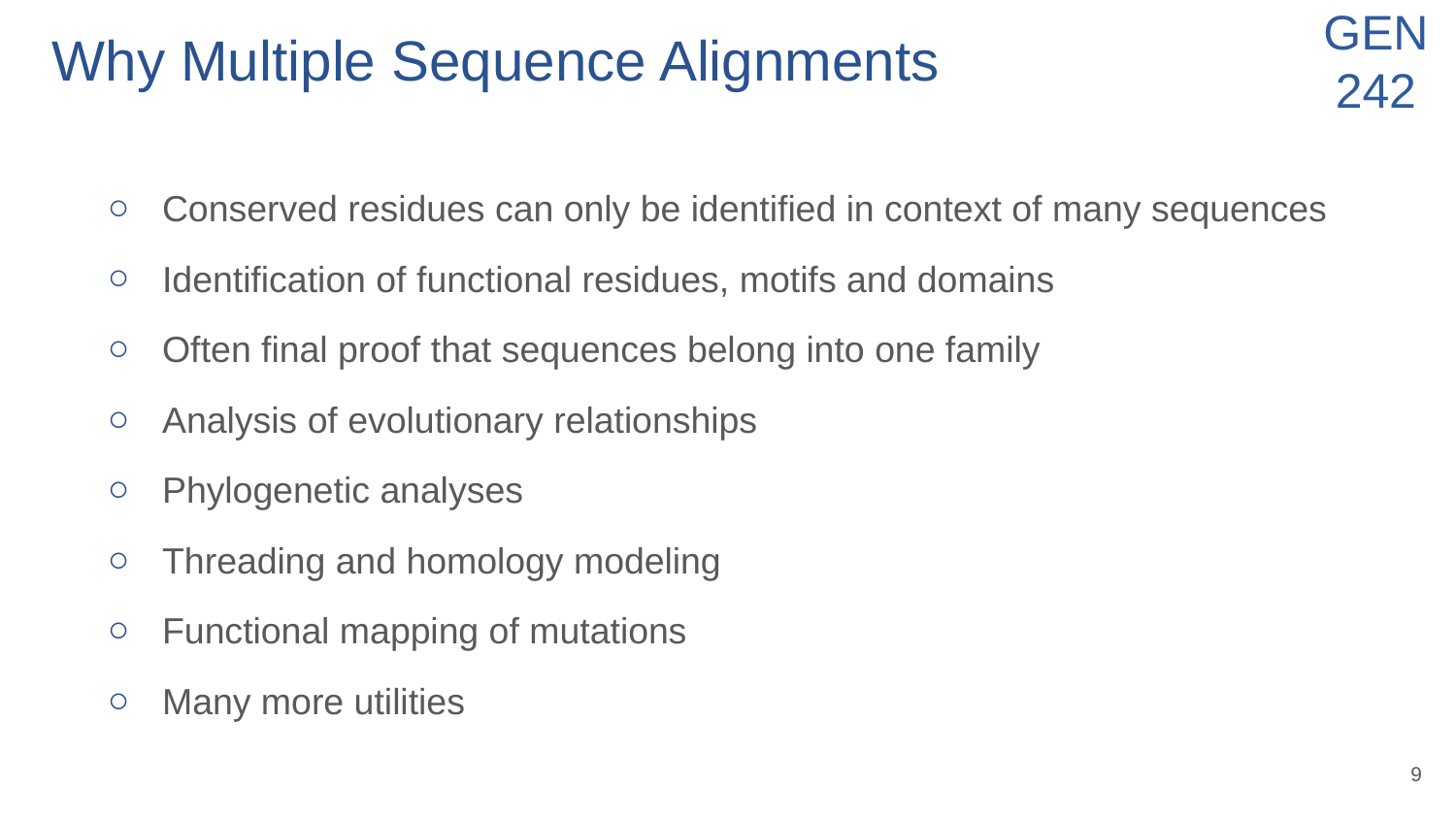

# Why Multiple Sequence Alignments

Conserved residues can only be identified in context of many sequences
Identification of functional residues, motifs and domains
Often final proof that sequences belong into one family
Analysis of evolutionary relationships
Phylogenetic analyses
Threading and homology modeling
Functional mapping of mutations
Many more utilities
9